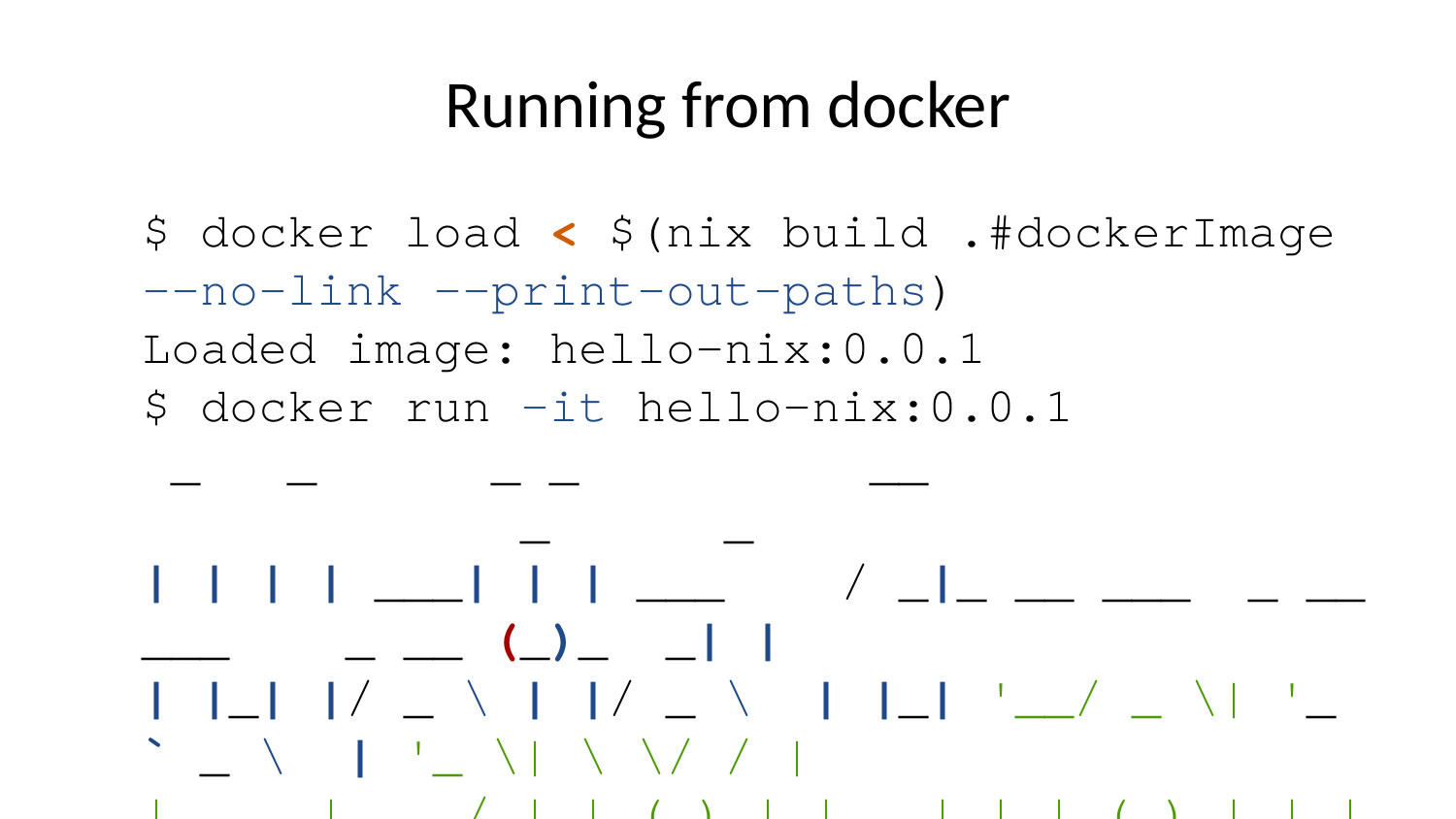

# Running from docker
$ docker load < $(nix build .#dockerImage --no-link --print-out-paths)
Loaded image: hello-nix:0.0.1
$ docker run -it hello-nix:0.0.1
 _   _      _ _          __                             _      _
| | | | ___| | | ___    / _|_ __ ___  _ __ ___    _ __ (_)_  _| |
| |_| |/ _ \ | |/ _ \  | |_| '__/ _ \| '_ ` _ \  | '_ \| \ \/ / |
|  _  |  __/ | | (_) | |  _| | | (_) | | | | | | | | | | |>  <|_|
|_| |_|\___|_|_|\___/  |_| |_|  \___/|_| |_| |_| |_| |_|_/_/\_(_)